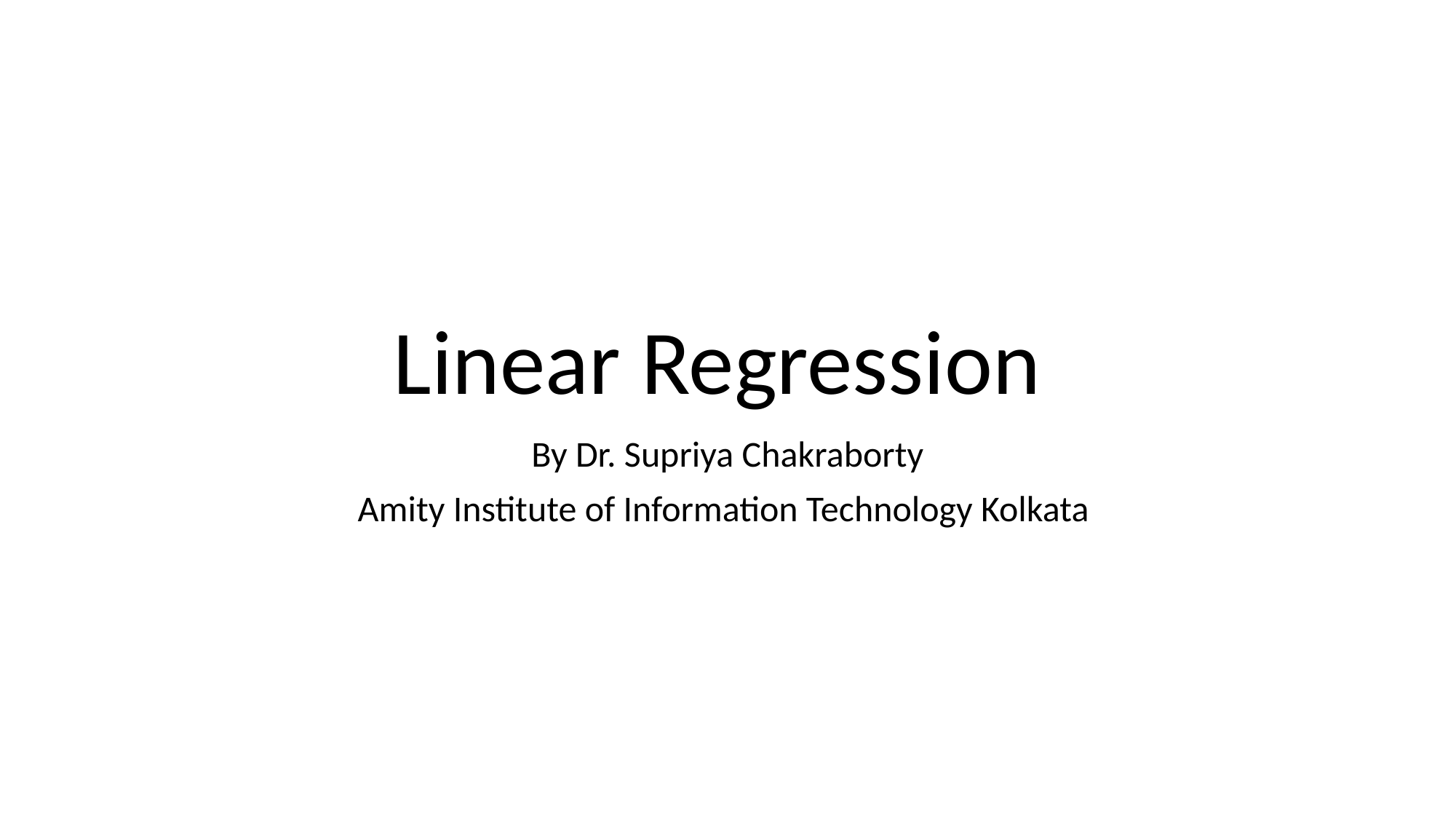

# Linear Regression
By Dr. Supriya Chakraborty
Amity Institute of Information Technology Kolkata